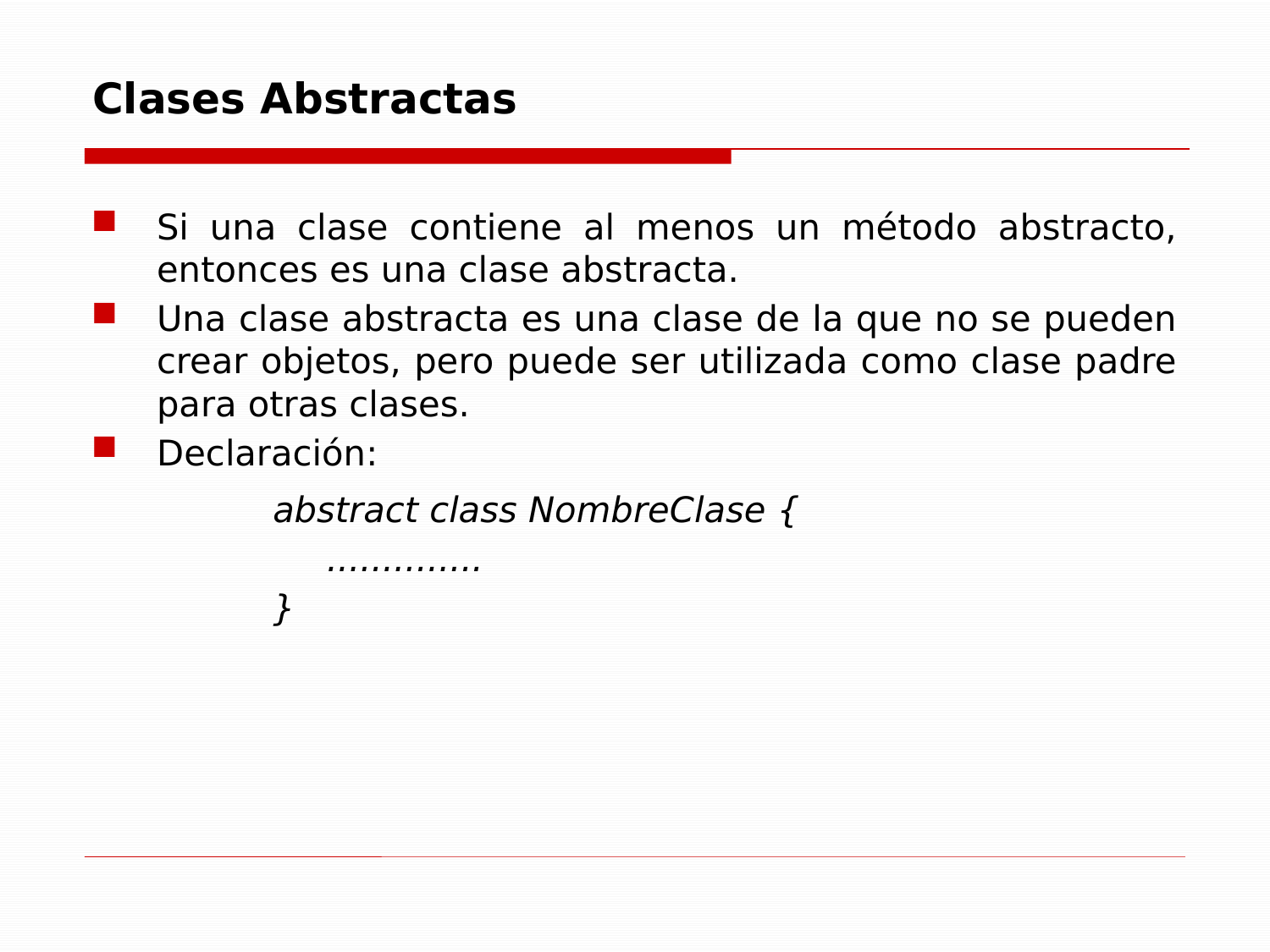

# Clases Abstractas
Si una clase contiene al menos un método abstracto, entonces es una clase abstracta.
Una clase abstracta es una clase de la que no se pueden crear objetos, pero puede ser utilizada como clase padre para otras clases.
Declaración:
abstract class NombreClase {
	..............
}